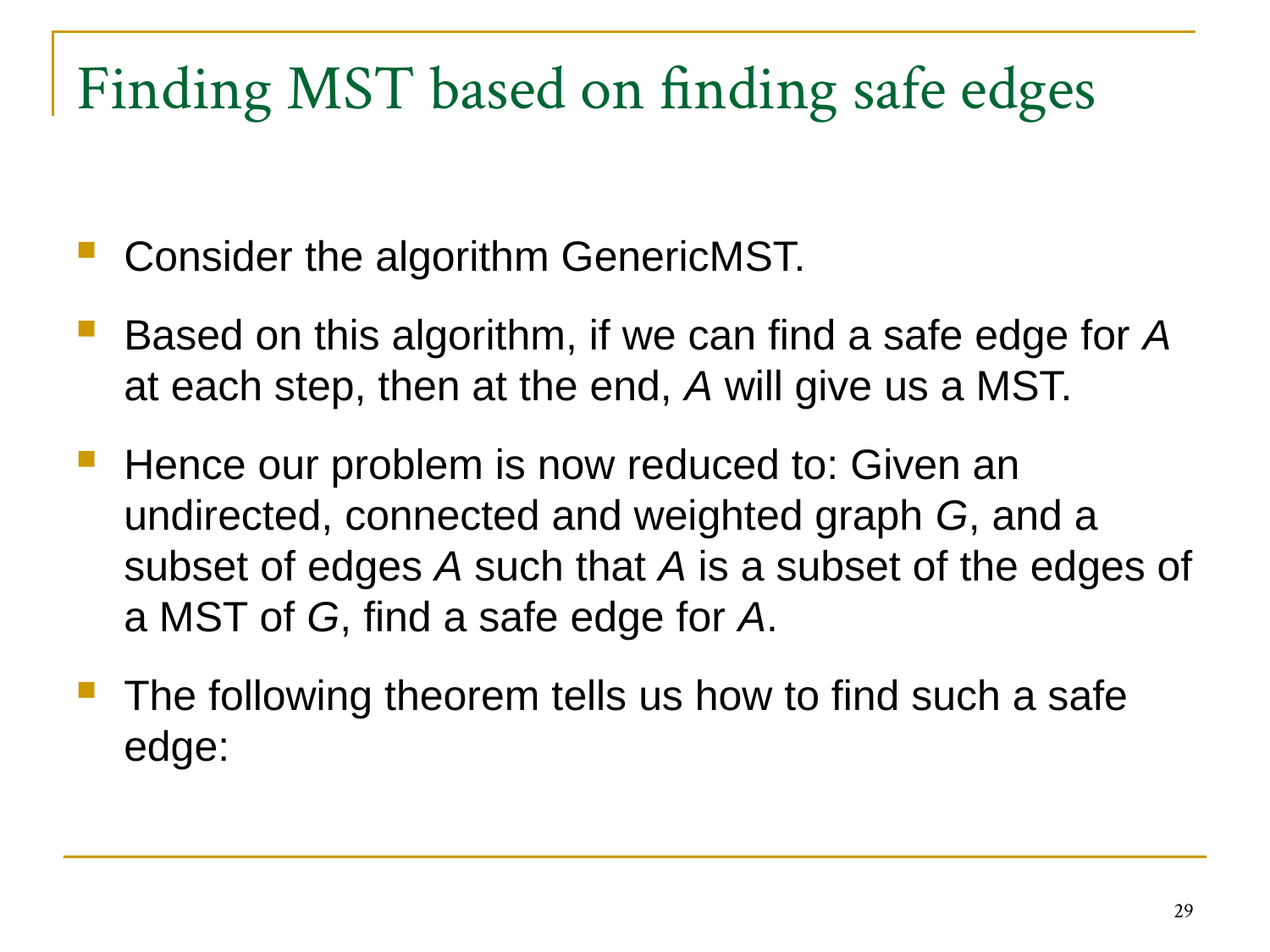

# Finding MST based on finding safe edges
Consider the algorithm GenericMST.

Based on this algorithm, if we can find a safe edge for A at each step, then at the end, A will give us a MST.

Hence our problem is now reduced to: Given an undirected, connected and weighted graph G, and a subset of edges A such that A is a subset of the edges of a MST of G, find a safe edge for A.

The following theorem tells us how to find such a safe edge:
29